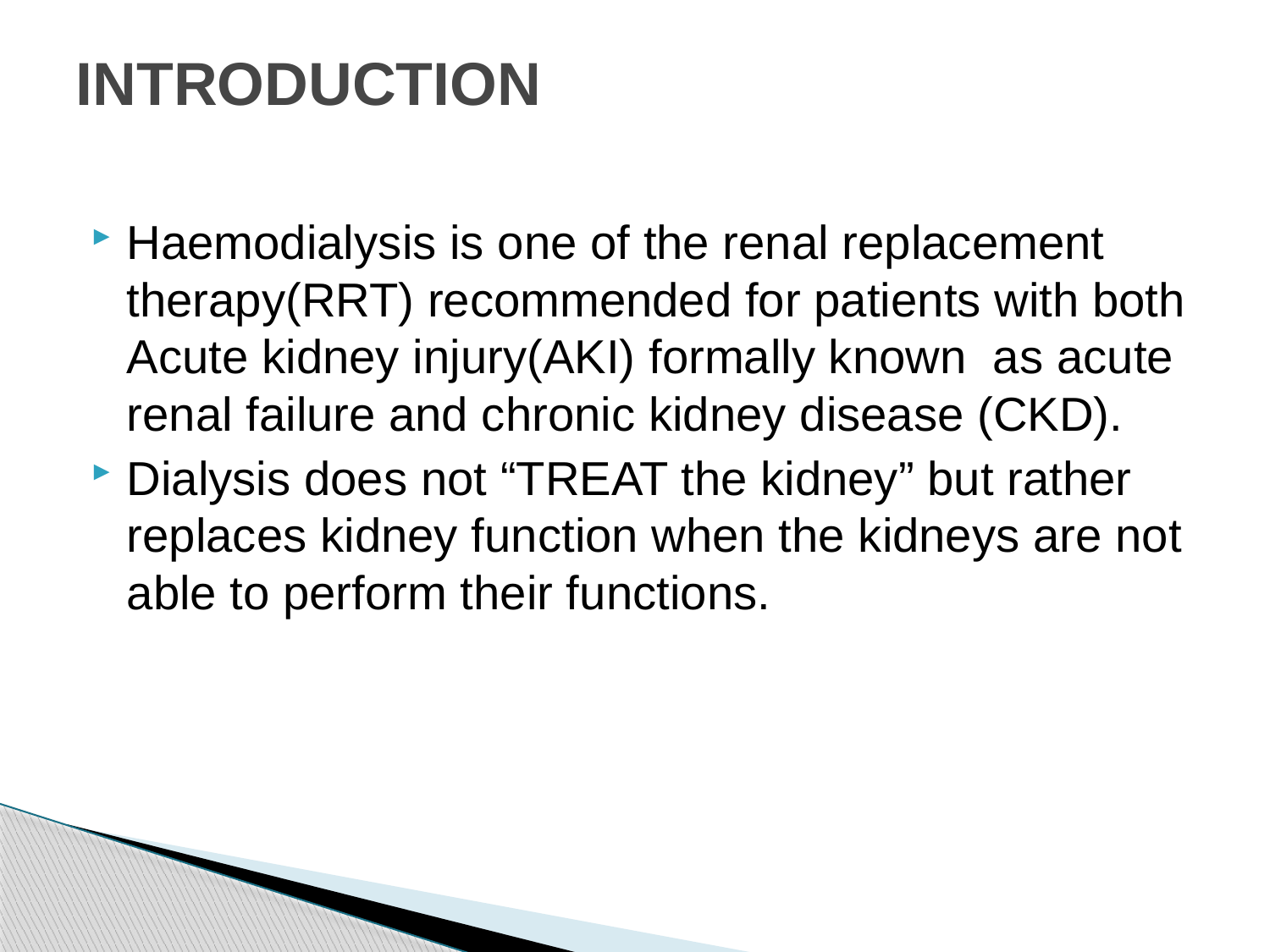

# INTRODUCTION
Haemodialysis is one of the renal replacement therapy(RRT) recommended for patients with both Acute kidney injury(AKI) formally known  as acute renal failure and chronic kidney disease (CKD).
Dialysis does not “TREAT the kidney” but rather replaces kidney function when the kidneys are not able to perform their functions.